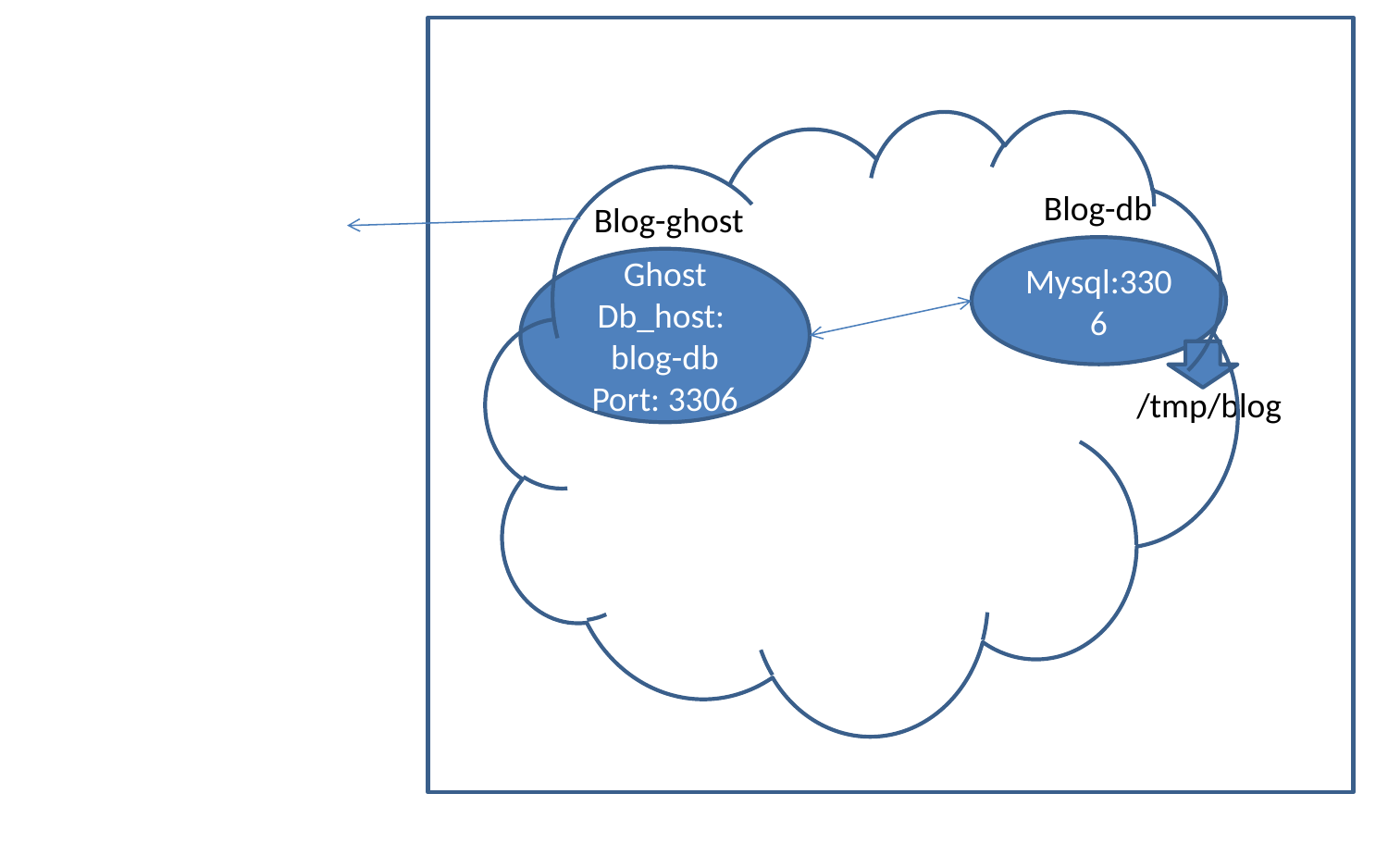

Blog-db
Blog-ghost
Mysql:3306
Ghost
Db_host:  blog-db
Port: 3306

/tmp/blog